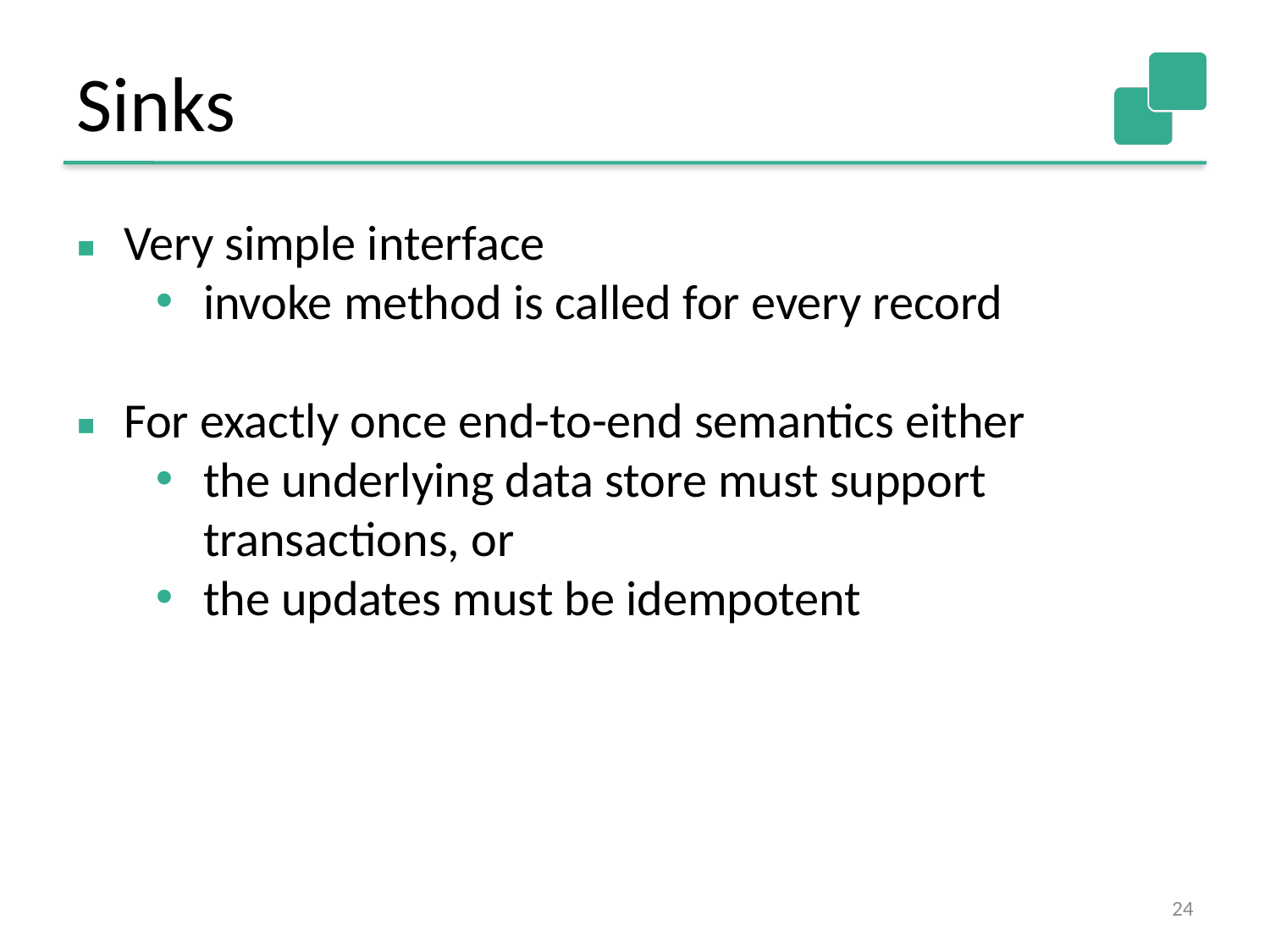

Sinks
Very simple interface
invoke method is called for every record

For exactly once end-to-end semantics either
the underlying data store must support transactions, or
the updates must be idempotent
24